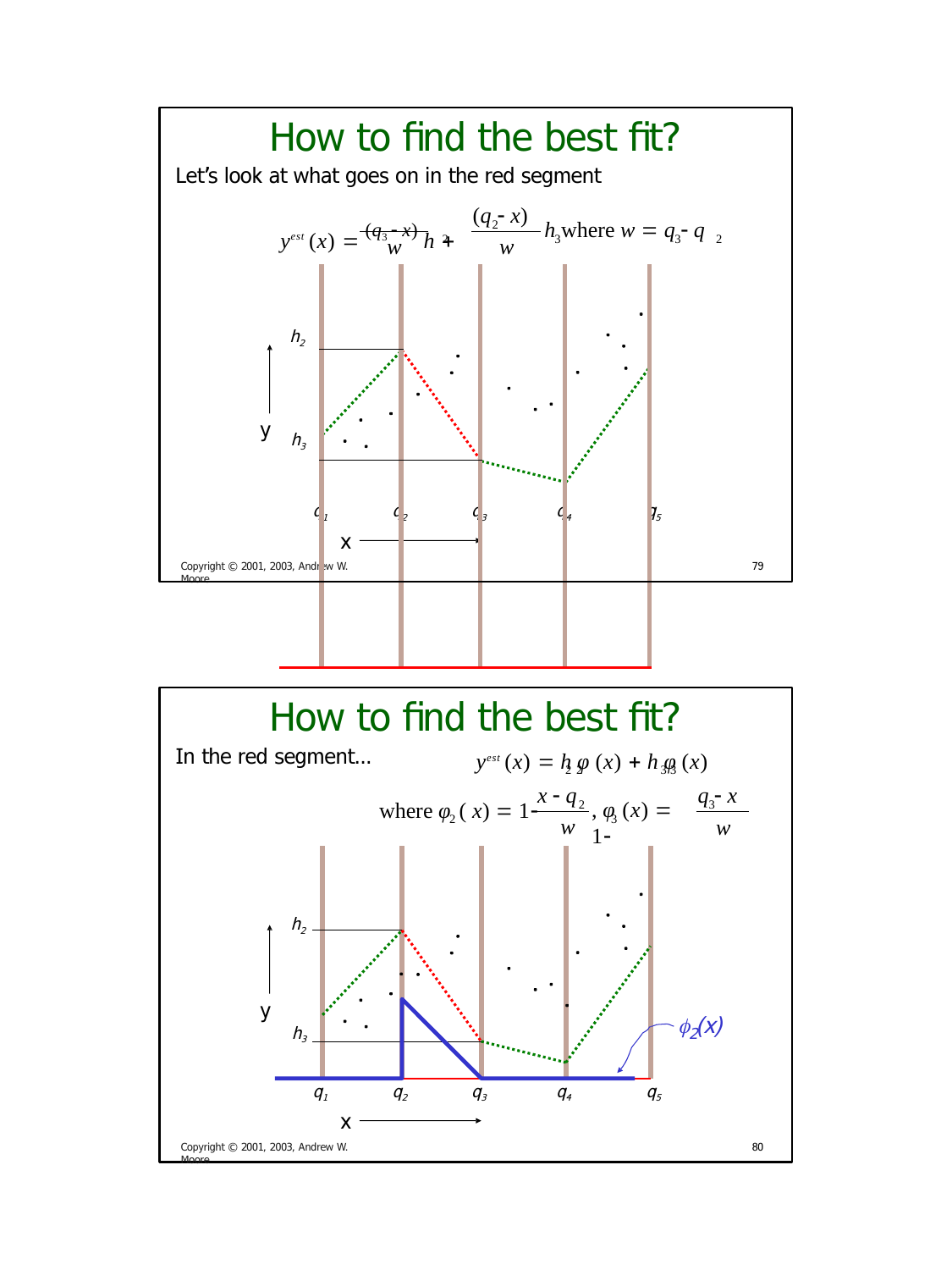

# How to find the best fit?
Let’s look at what goes on in the red segment
(q − x)
yest (x) = (q3 − x) h +
h where w = q − q
2
2
3
3	2
w
w

| h2 h3 |  |  |  |  |
| --- | --- | --- | --- | --- |
|  |  |  |  |  |
|  |  |  |  |  |

y

q1
q2
q3
q4
q5
x
Copyright © 2001, 2003, Andrew W. Moore

79

How to find the best fit?
In the red segment…
yest (x) = h φ (x) + h φ (x)
3 3

where φ ( x) = 1−
2 2
x − q  w
q − x
, φ (x) = 1−
2
3
2
3
w

h2

y

φ (x)

h3
2

q1
q2
q3
q4
q5
x
Copyright © 2001, 2003, Andrew W. Moore

80